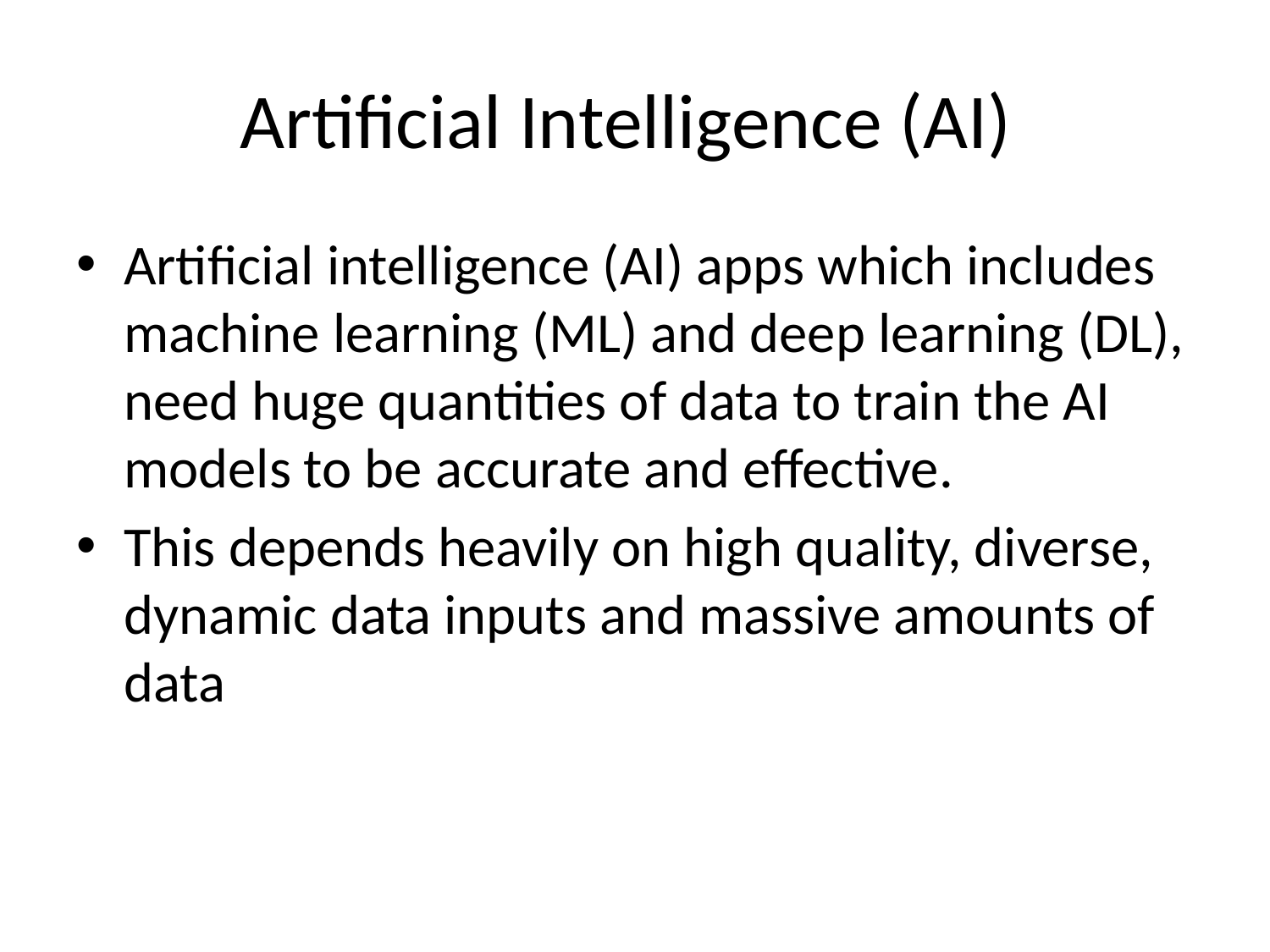

# Artificial Intelligence (AI)
Artificial intelligence (AI) apps which includes machine learning (ML) and deep learning (DL), need huge quantities of data to train the AI models to be accurate and effective.
This depends heavily on high quality, diverse, dynamic data inputs and massive amounts of data